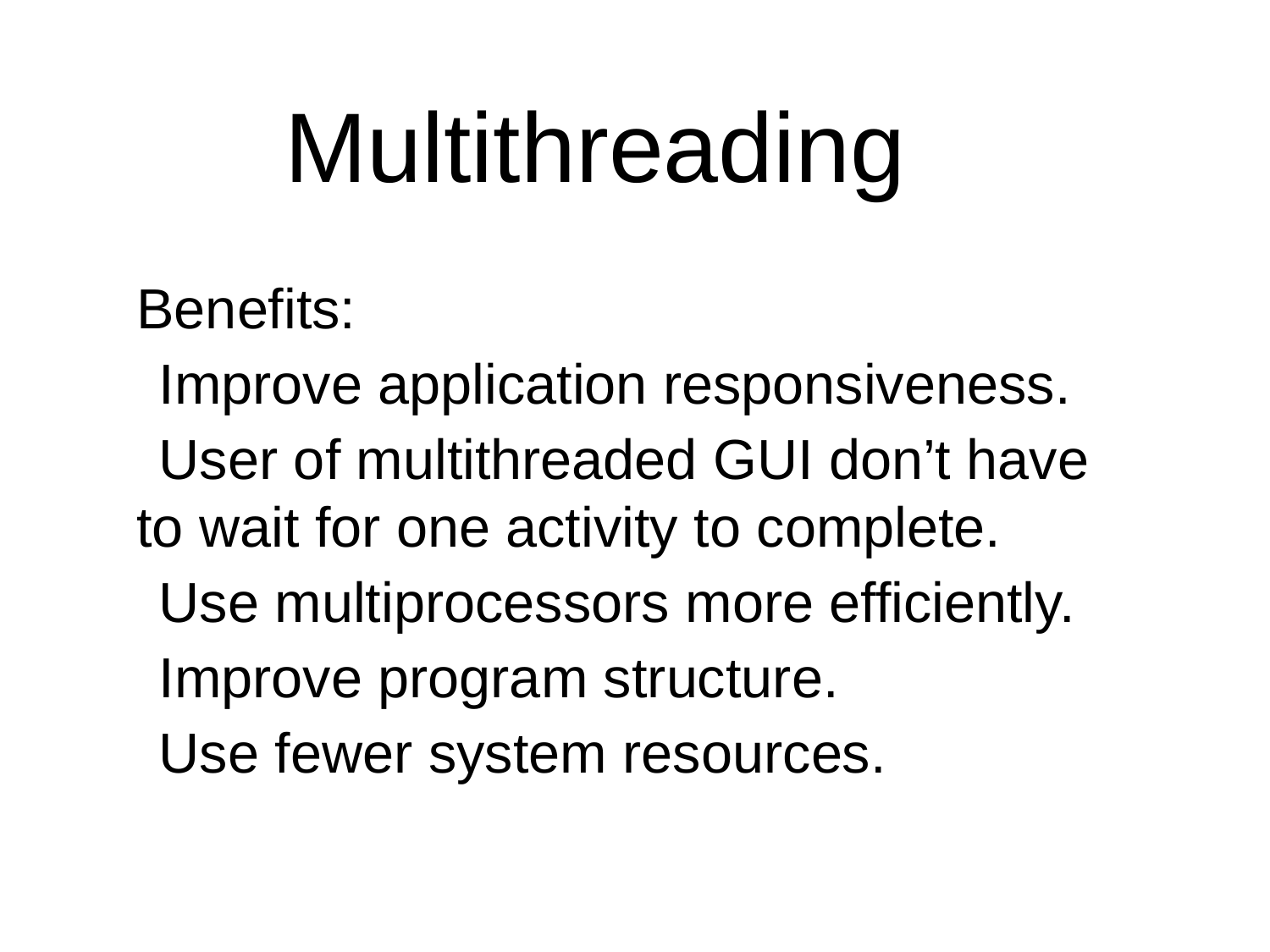

# Multithreading
Benefits:
Improve application responsiveness.
User of multithreaded GUI don’t have to wait for one activity to complete.
Use multiprocessors more efficiently.
Improve program structure.
Use fewer system resources.